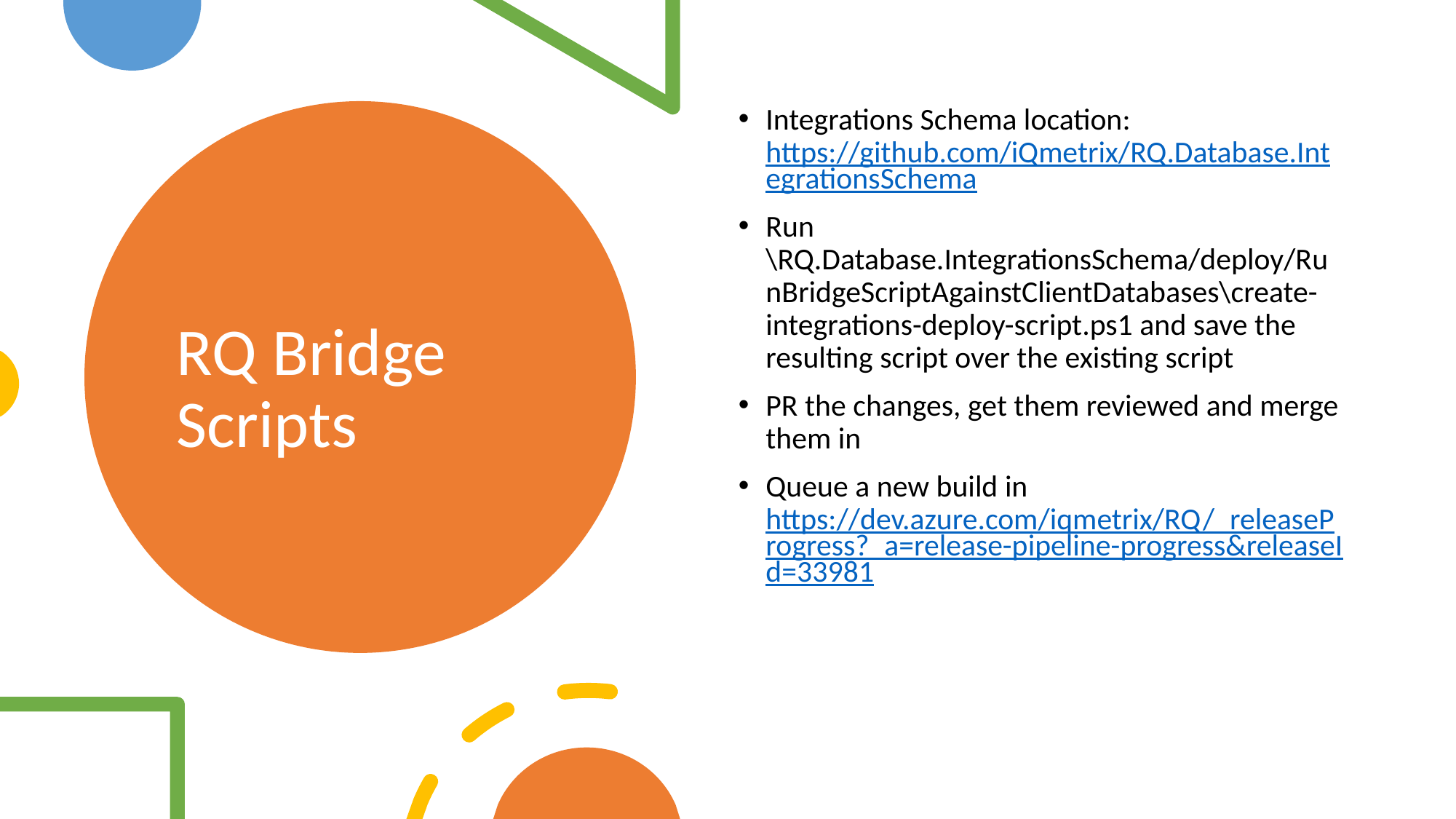

Integrations Schema location: https://github.com/iQmetrix/RQ.Database.IntegrationsSchema
Run \RQ.Database.IntegrationsSchema/deploy/RunBridgeScriptAgainstClientDatabases\create-integrations-deploy-script.ps1 and save the resulting script over the existing script
PR the changes, get them reviewed and merge them in
Queue a new build in https://dev.azure.com/iqmetrix/RQ/_releaseProgress?_a=release-pipeline-progress&releaseId=33981

# RQ Bridge Scripts